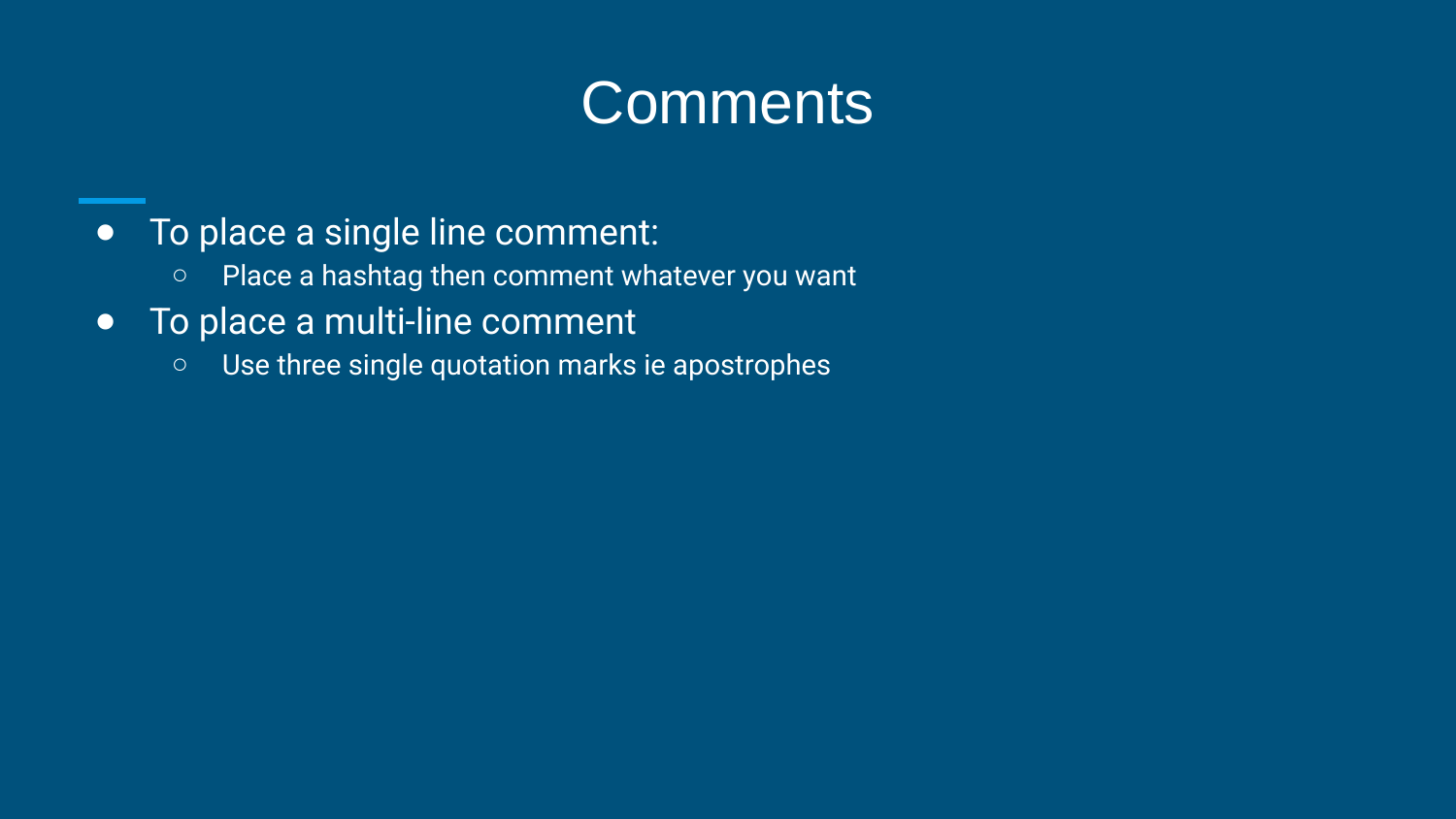

# Comments
To place a single line comment:
Place a hashtag then comment whatever you want
To place a multi-line comment
Use three single quotation marks ie apostrophes